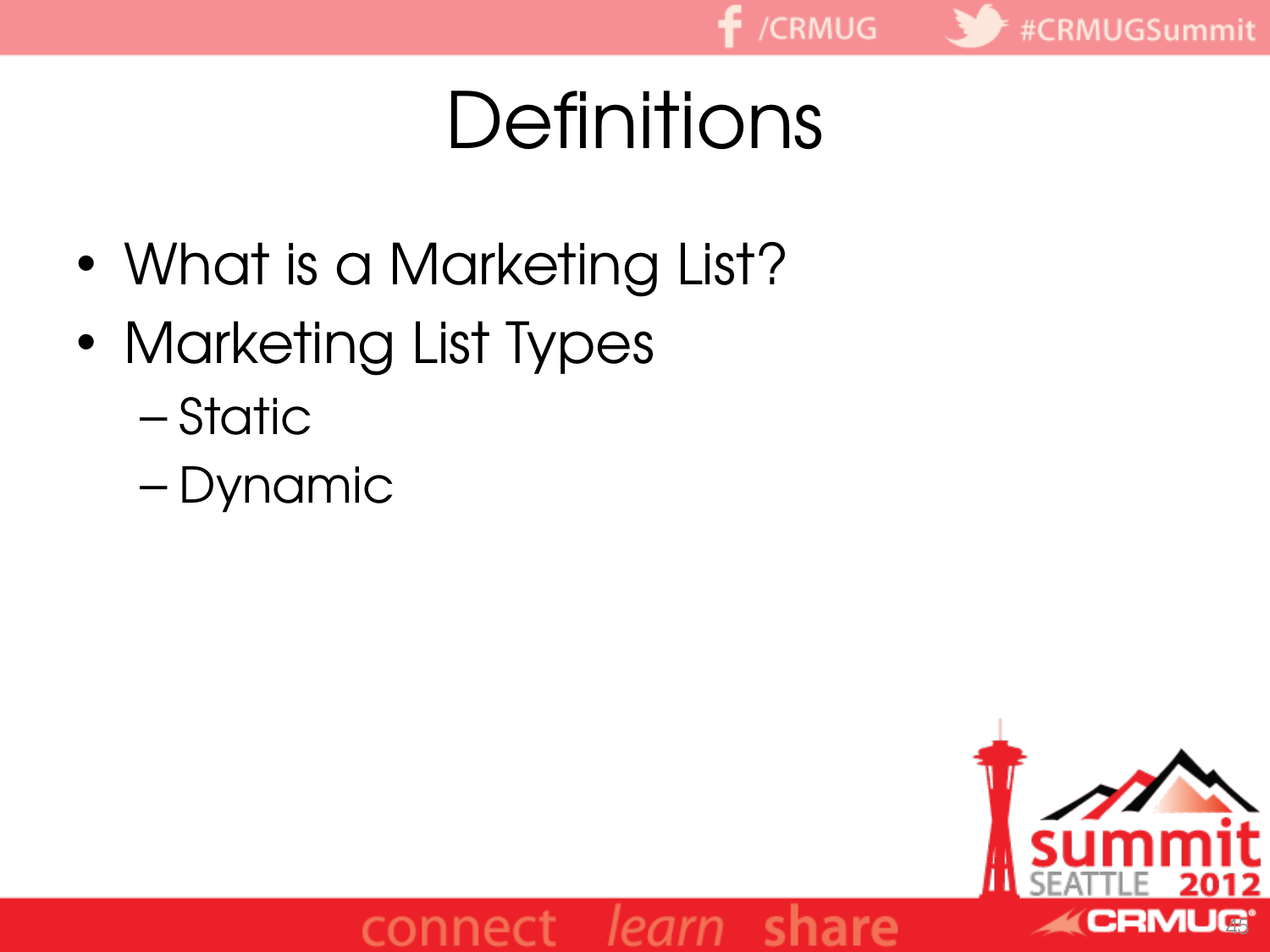

# Definitions
What is a Marketing List?
Marketing List Types
Static
Dynamic

45